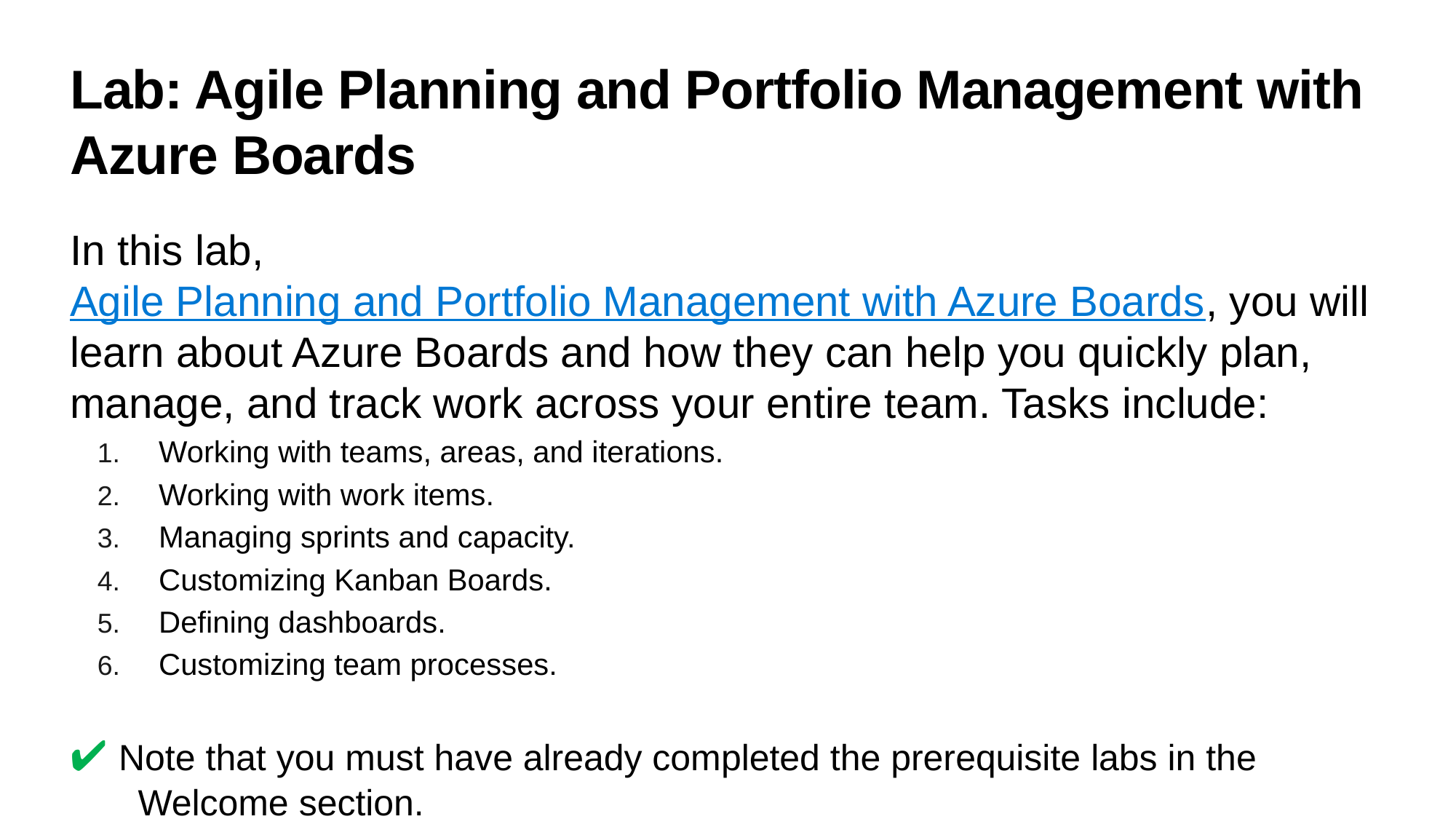

# Lab: Agile Planning and Portfolio Management with Azure Boards
In this lab, Agile Planning and Portfolio Management with Azure Boards, you will learn about Azure Boards and how they can help you quickly plan, manage, and track work across your entire team. Tasks include:
Working with teams, areas, and iterations.
Working with work items.
Managing sprints and capacity.
Customizing Kanban Boards.
Defining dashboards.
Customizing team processes.

✔️ Note that you must have already completed the prerequisite labs in the Welcome section.